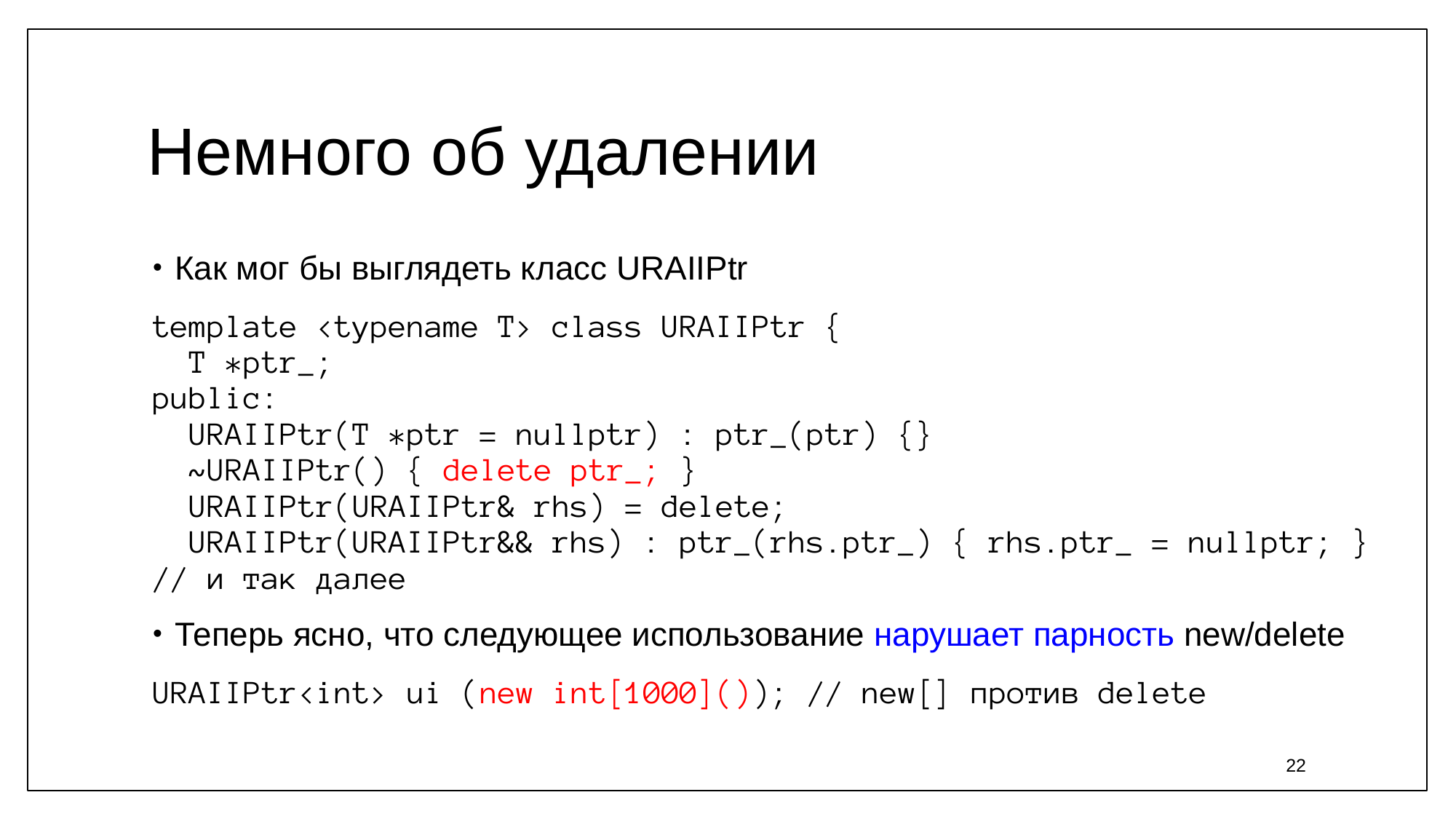

# Немного об удалении
Как мог бы выглядеть класс URAIIPtr
template <typename T> class URAIIPtr {
  T *ptr_;
public:
  URAIIPtr(T *ptr = nullptr) : ptr_(ptr) {}
  ~URAIIPtr() { delete ptr_; }
  URAIIPtr(URAIIPtr& rhs) = delete;
  URAIIPtr(URAIIPtr&& rhs) : ptr_(rhs.ptr_) { rhs.ptr_ = nullptr; }
// и так далее
Теперь ясно, что следующее использование нарушает парность new/delete
URAIIPtr<int> ui (new int[1000]()); // new[] против delete
22